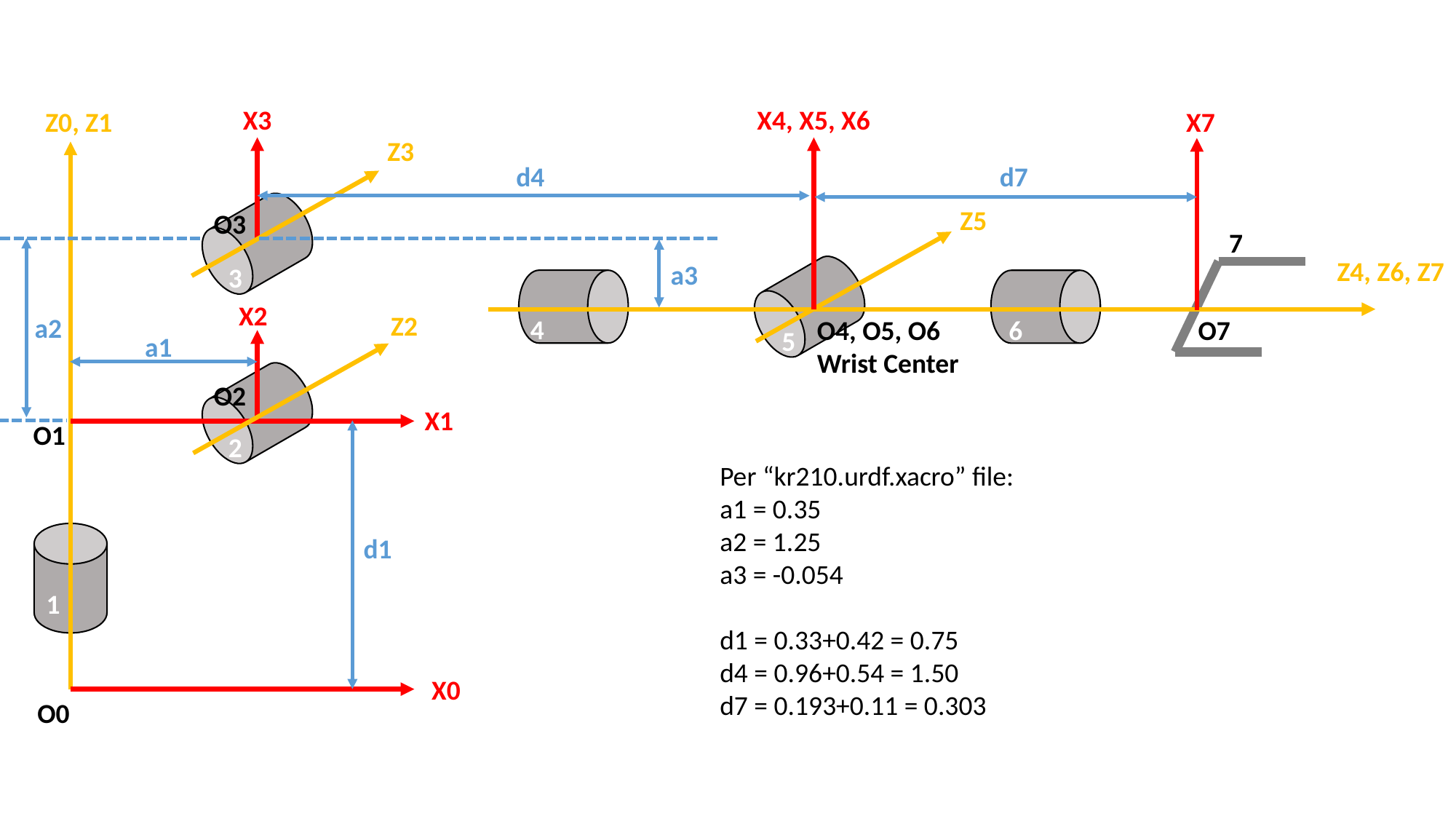

X3
X4, X5, X6
Z0, Z1
X7
Z3
d4
d7

Z5
O3
7
Z4, Z6, Z7

a3
3
X2
Z2
a2
4
6
O7
O4, O5, O6
Wrist Center
5
a1

O2
X1
O1
2
Per “kr210.urdf.xacro” file:
a1 = 0.35
a2 = 1.25
a3 = -0.054

d1 = 0.33+0.42 = 0.75
d4 = 0.96+0.54 = 1.50
d7 = 0.193+0.11 = 0.303

d1
1
X0
O0